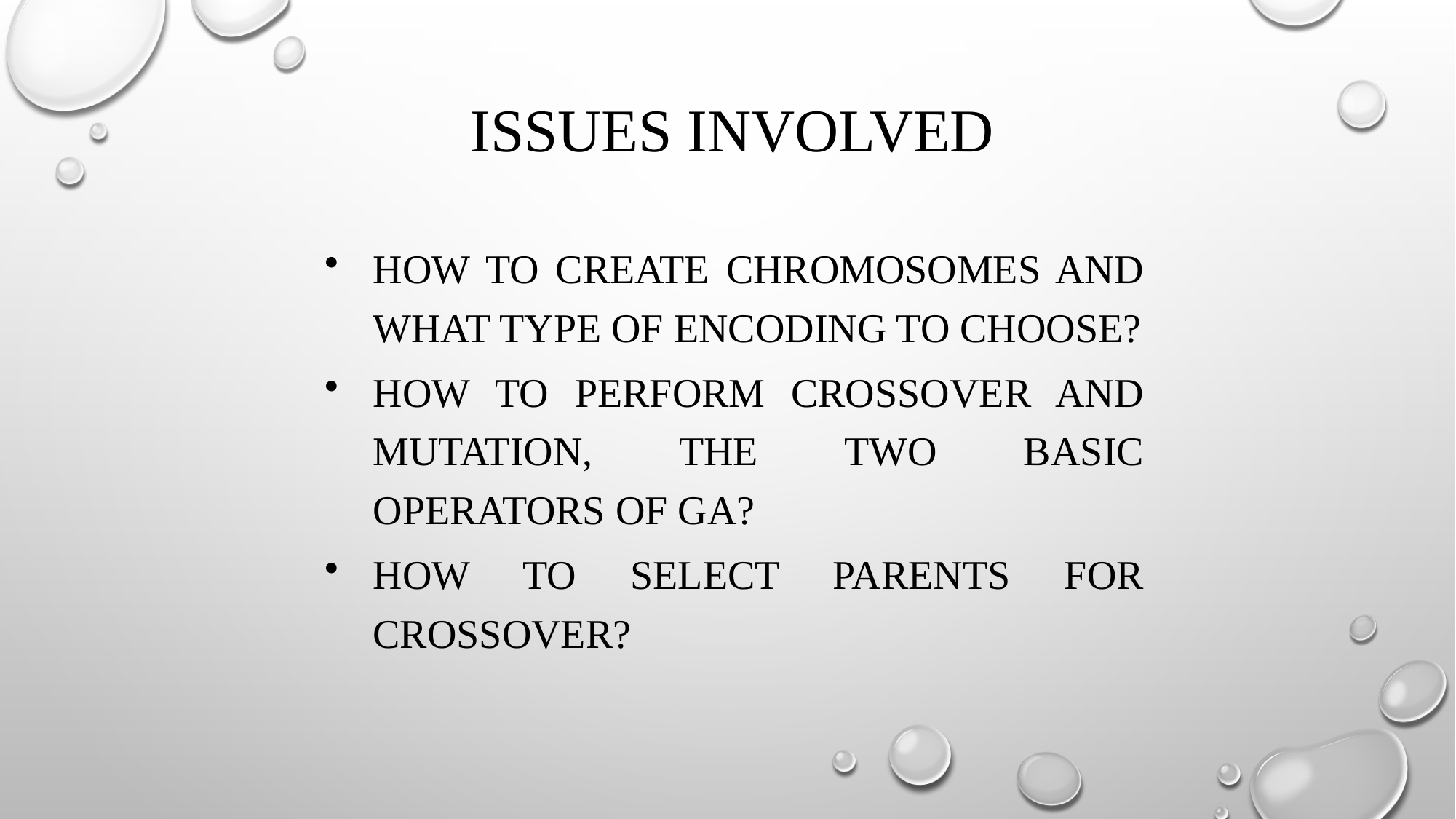

# Issues involved
How to create chromosomes and what type of encoding to choose?
How to perform Crossover and Mutation, the two basic operators of GA?
How to select parents for crossover?